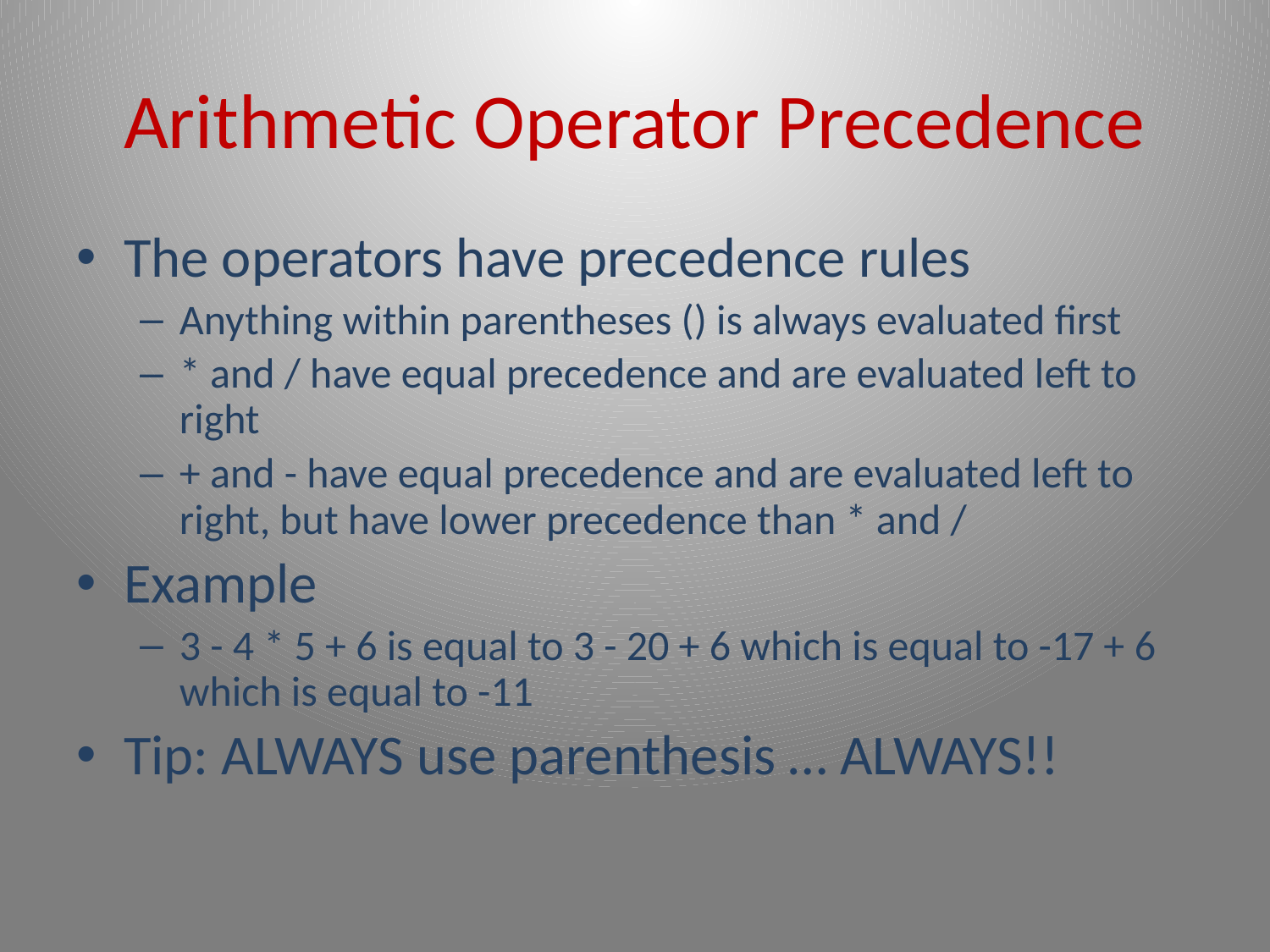

# Arithmetic Operator Precedence
The operators have precedence rules
Anything within parentheses () is always evaluated first
* and / have equal precedence and are evaluated left to right
+ and - have equal precedence and are evaluated left to right, but have lower precedence than * and /
Example
3 - 4 * 5 + 6 is equal to 3 - 20 + 6 which is equal to -17 + 6 which is equal to -11
Tip: ALWAYS use parenthesis … ALWAYS!!